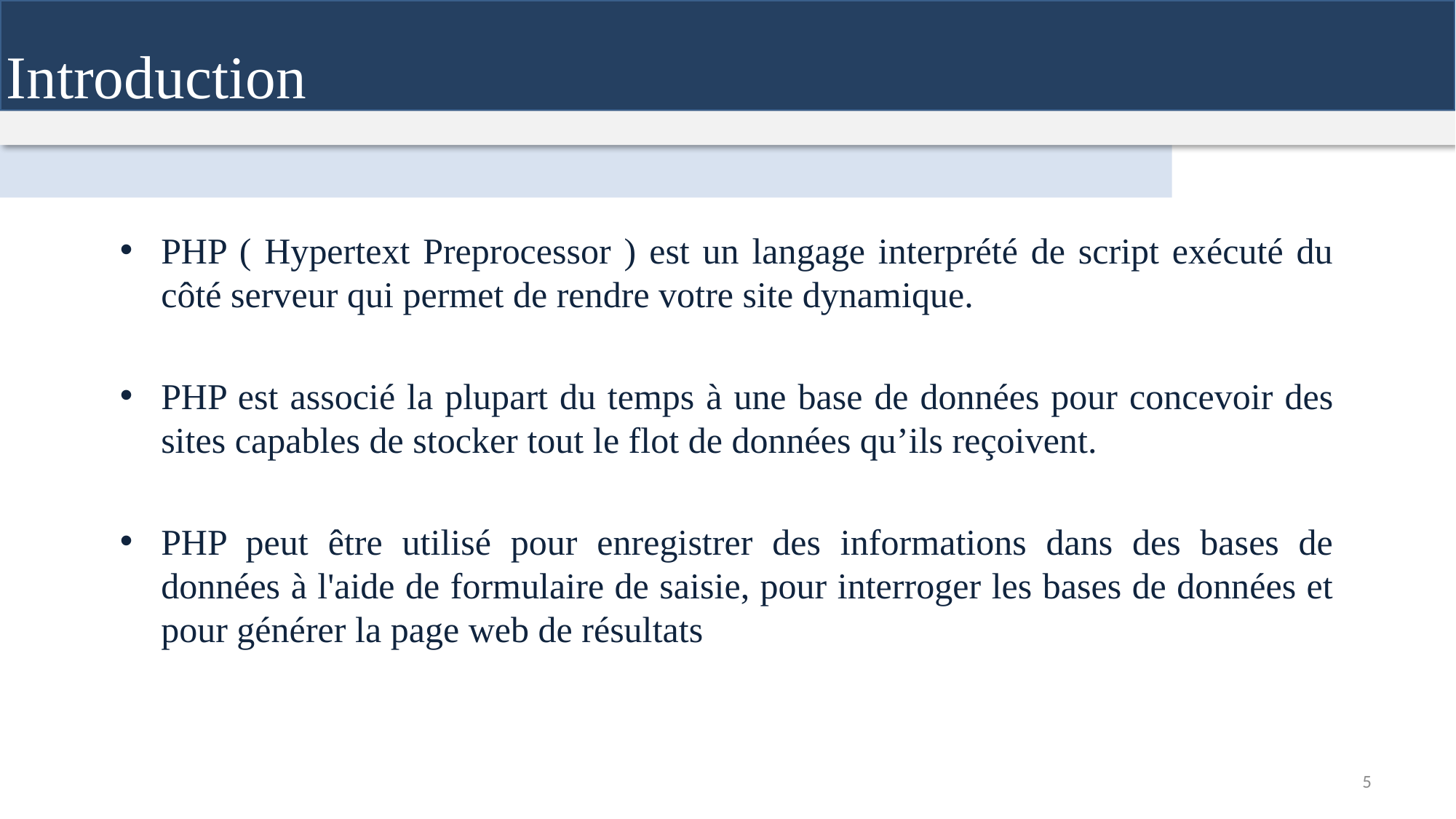

Introduction

PHP ( Hypertext Preprocessor ) est un langage interprété de script exécuté du côté serveur qui permet de rendre votre site dynamique.

PHP est associé la plupart du temps à une base de données pour concevoir des sites capables de stocker tout le flot de données qu’ils reçoivent.

PHP peut être utilisé pour enregistrer des informations dans des bases de données à l'aide de formulaire de saisie, pour interroger les bases de données et pour générer la page web de résultats
5